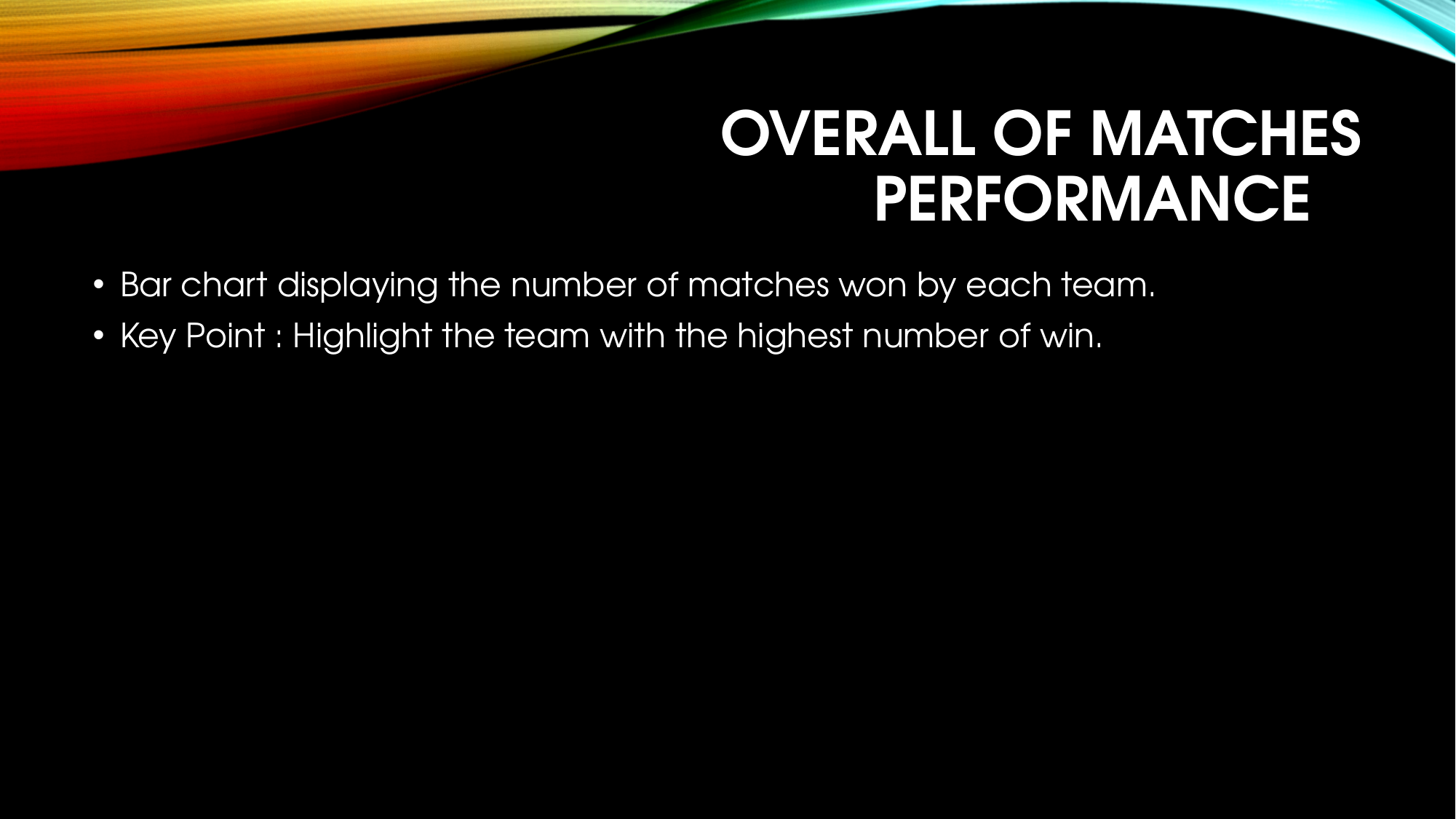

# Overall of Matches performance
Bar chart displaying the number of matches won by each team.
Key Point : Highlight the team with the highest number of win.